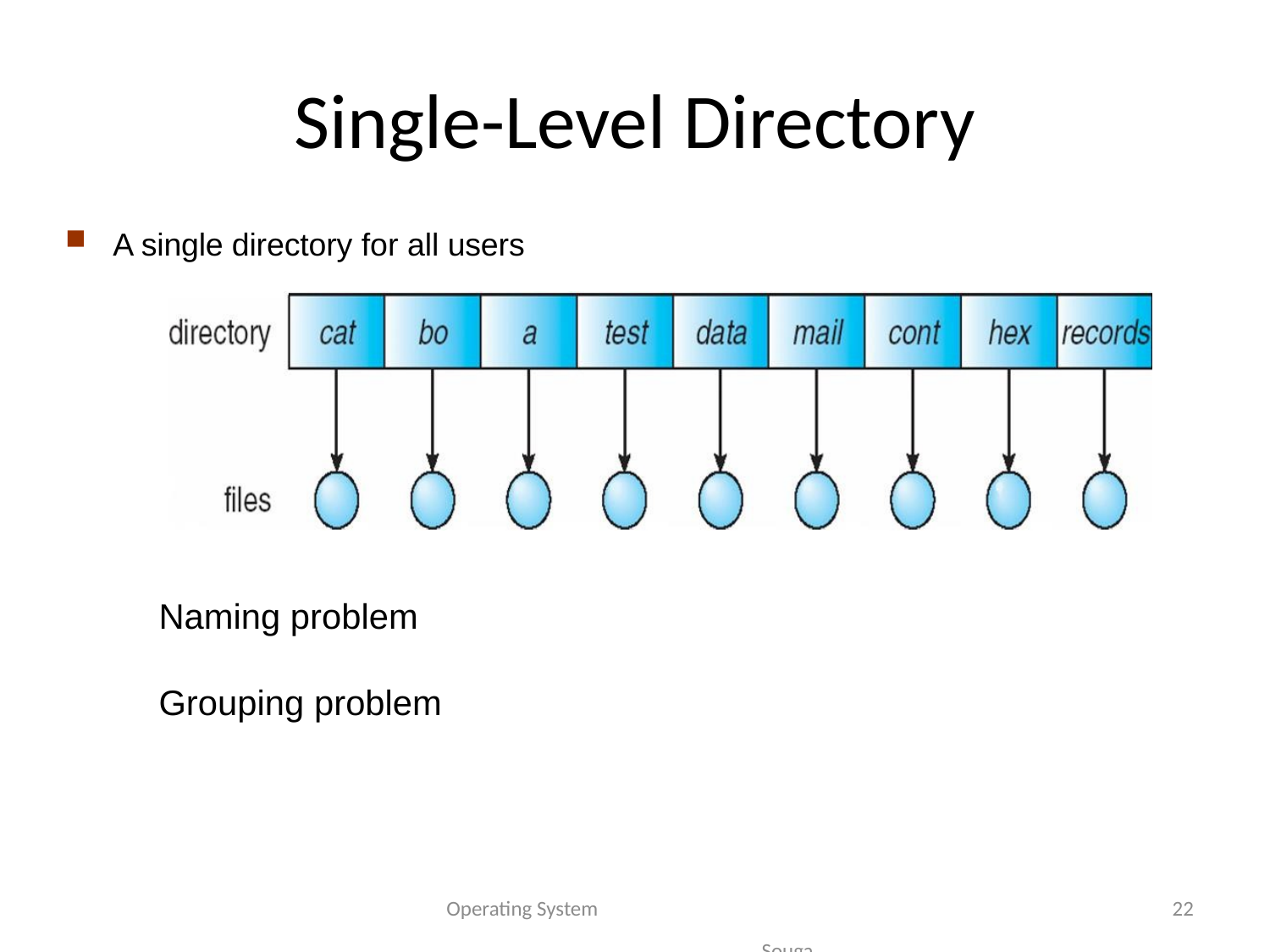

# Single-Level Directory
A single directory for all users

Naming problem

Grouping problem
Operating System                                                                                                                                                                                            Sougandhika Narayan, Asst Prof, Dept of CSE, KSIT
22